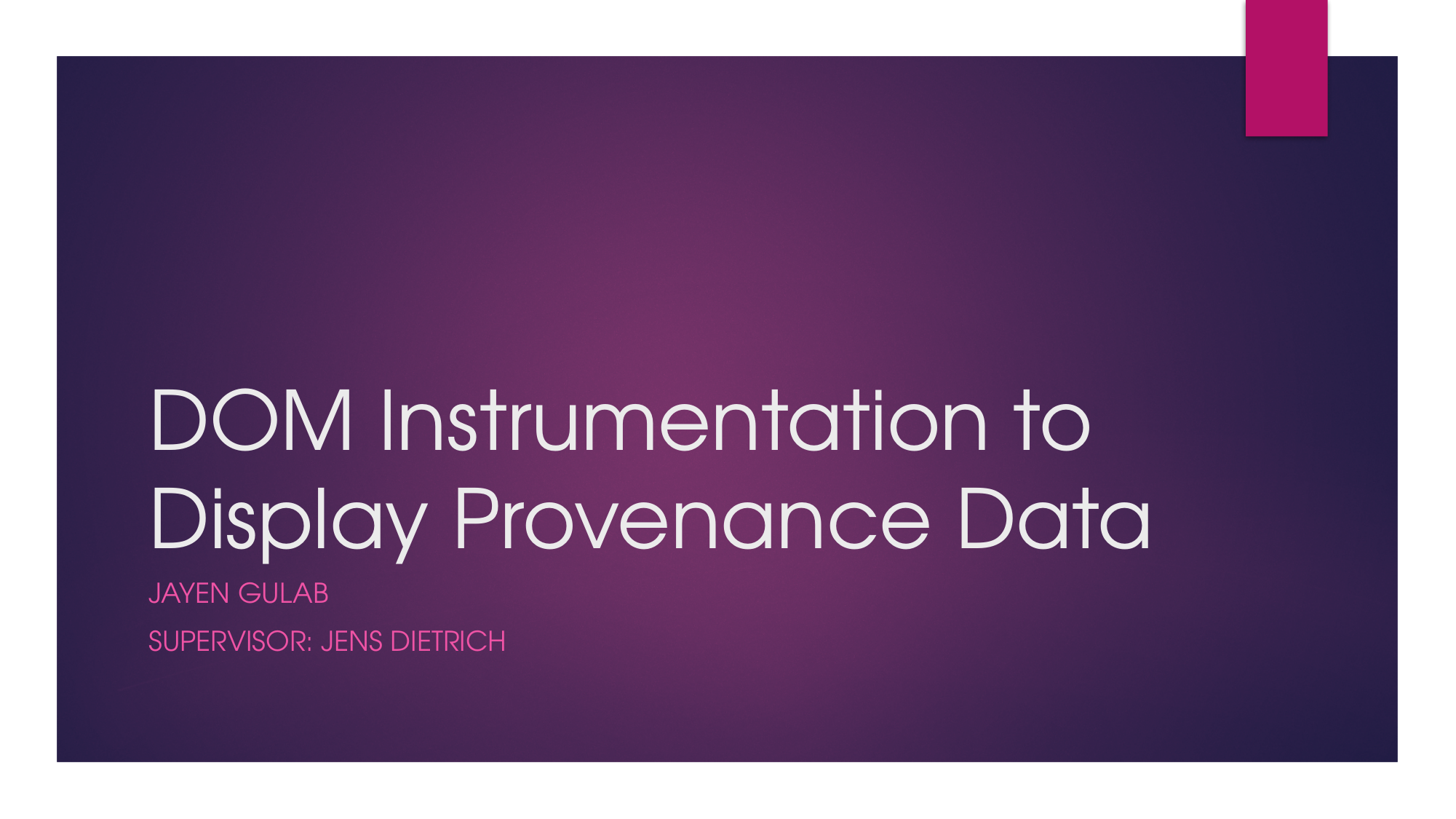

# DOM Instrumentation to Display Provenance Data
Jayen Gulab
Supervisor: Jens Dietrich